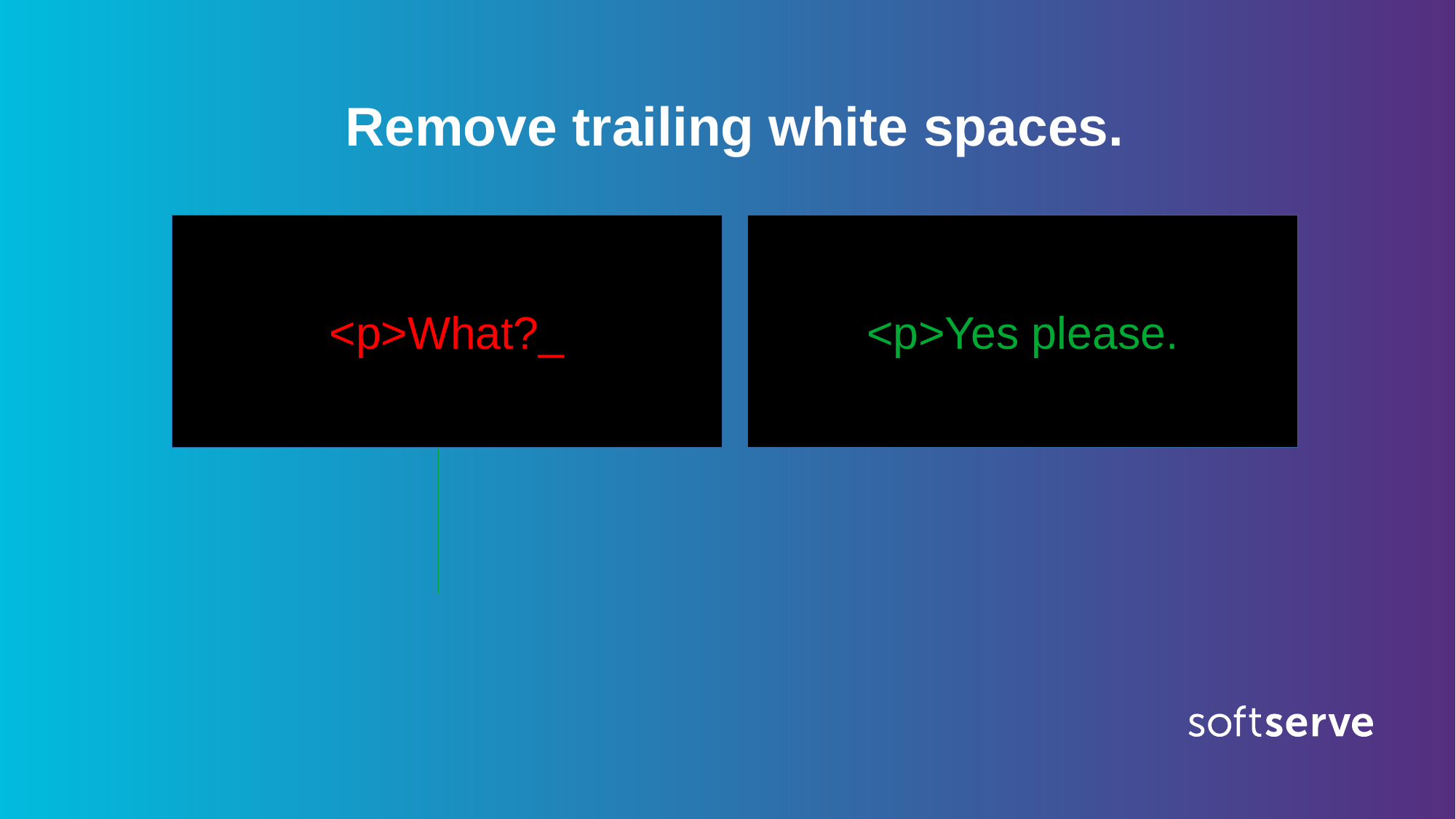

Remove trailing white spaces.

<p>What?_
<p>Yes please.